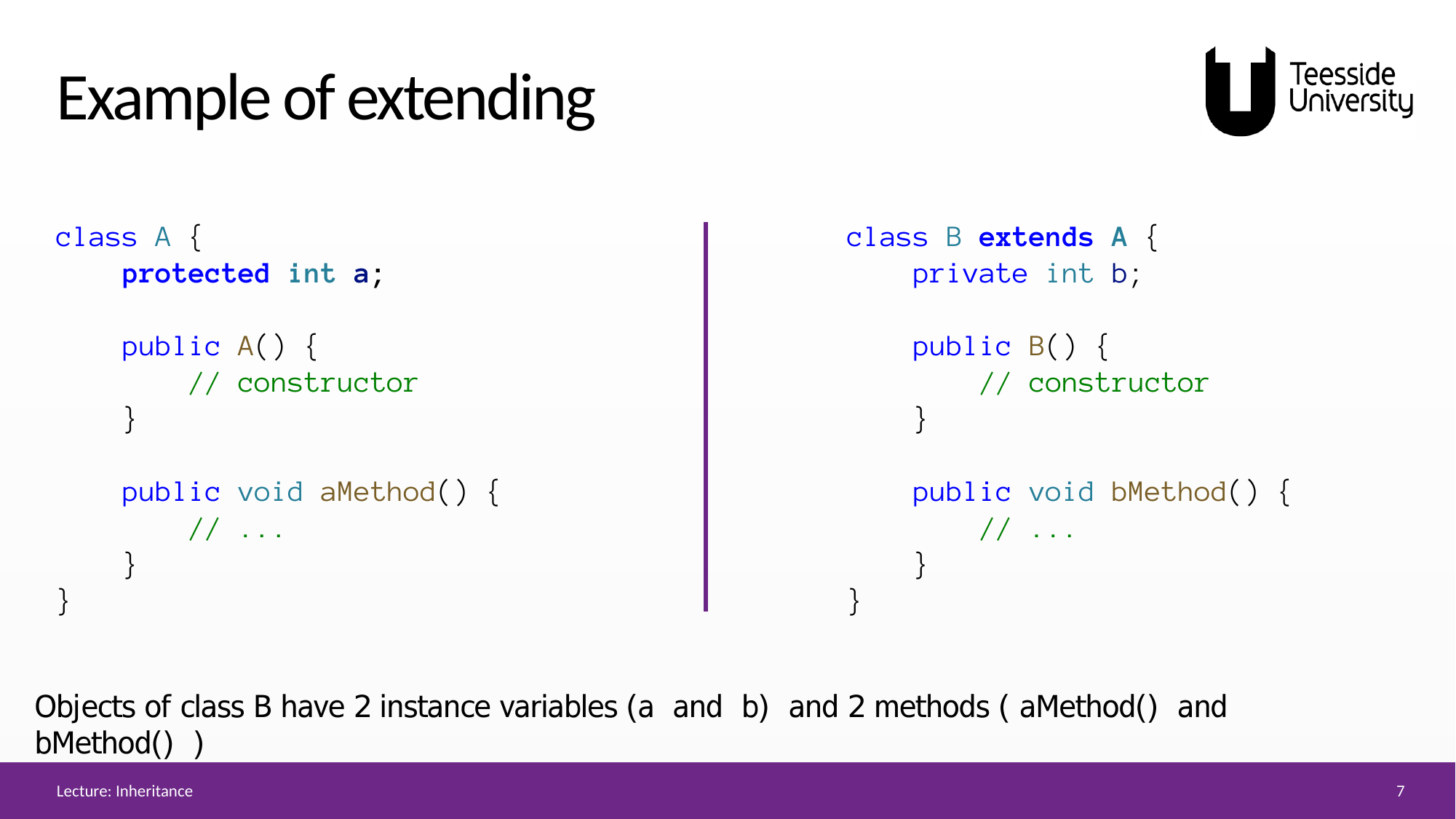

# Example of extending
class A {
    protected int a;
    public A() {
        // constructor
    }
    public void aMethod() {
        // ...
    }
}
class B extends A {
    private int b;
    public B() {
        // constructor
    }
    public void bMethod() {
        // ...
    }
}
Objects of class B have 2 instance variables (a  and  b)  and 2 methods ( aMethod()  and  bMethod()  )
7
Lecture: Inheritance